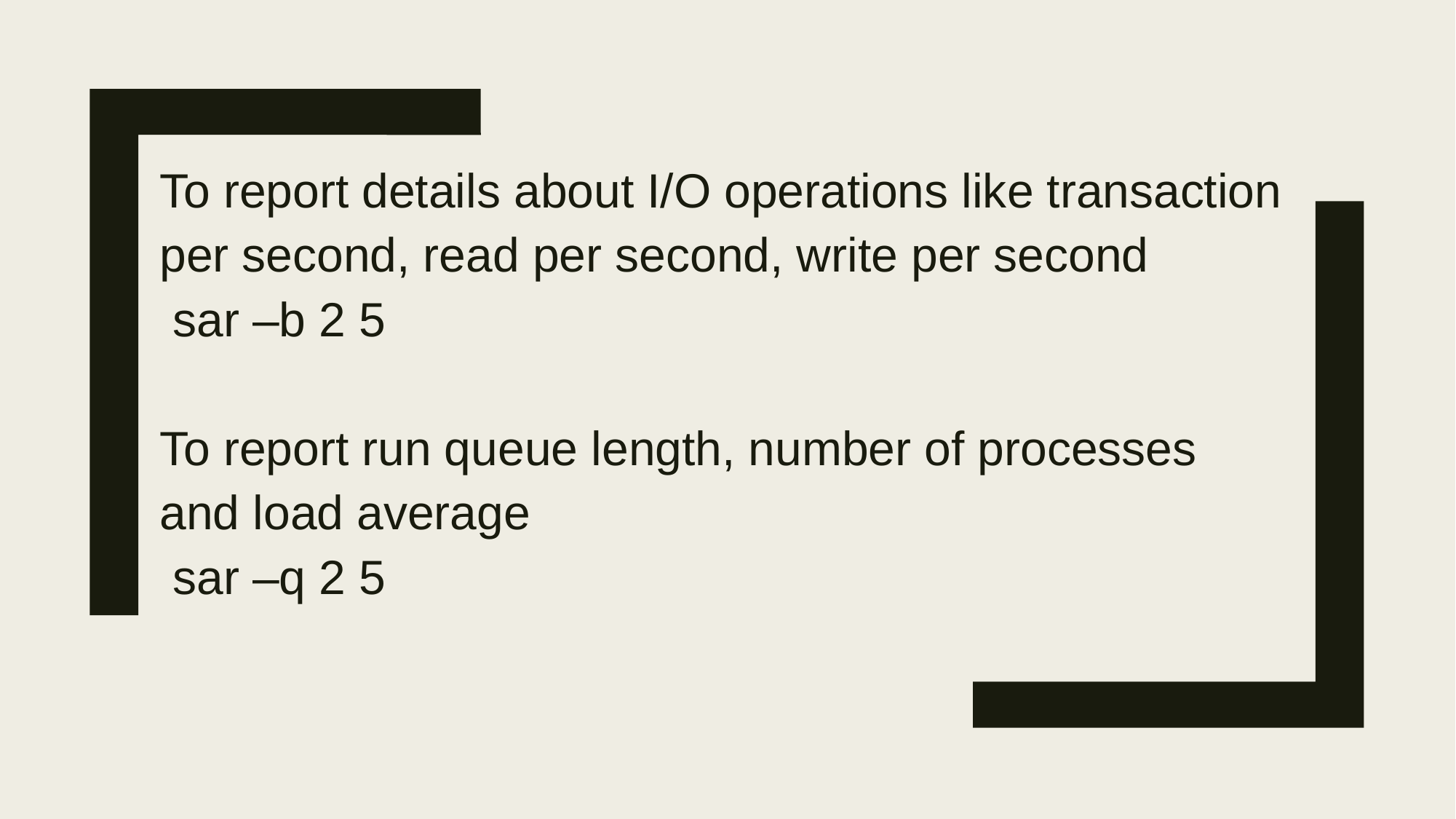

To report details about I/O operations like transaction per second, read per second, write per second
 sar –b 2 5

To report run queue length, number of processes and load average
 sar –q 2 5

#